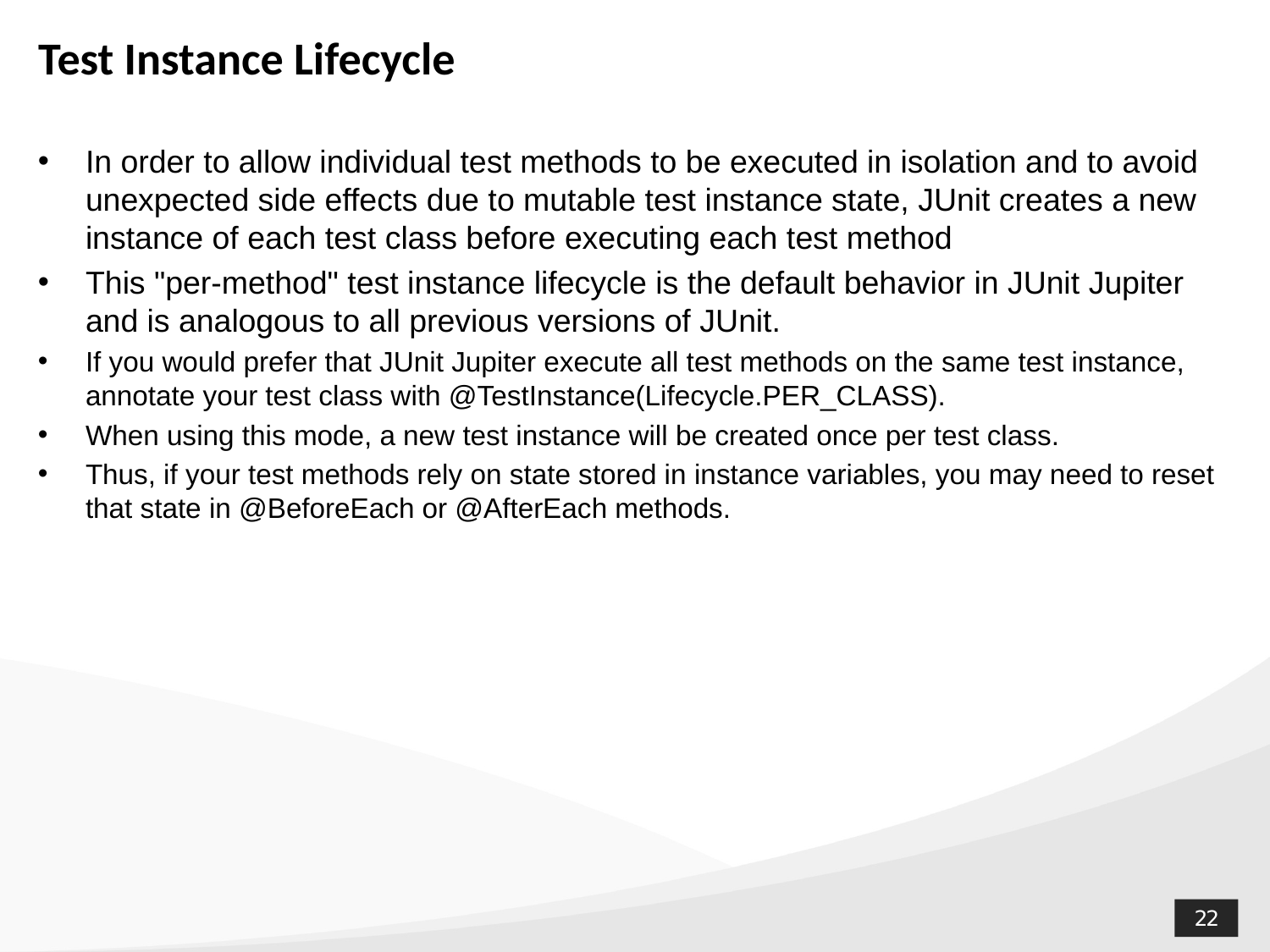

# Test Instance Lifecycle

In order to allow individual test methods to be executed in isolation and to avoid unexpected side effects due to mutable test instance state, JUnit creates a new instance of each test class before executing each test method
This "per-method" test instance lifecycle is the default behavior in JUnit Jupiter and is analogous to all previous versions of JUnit.
If you would prefer that JUnit Jupiter execute all test methods on the same test instance, annotate your test class with @TestInstance(Lifecycle.PER_CLASS).
When using this mode, a new test instance will be created once per test class.
Thus, if your test methods rely on state stored in instance variables, you may need to reset that state in @BeforeEach or @AfterEach methods.